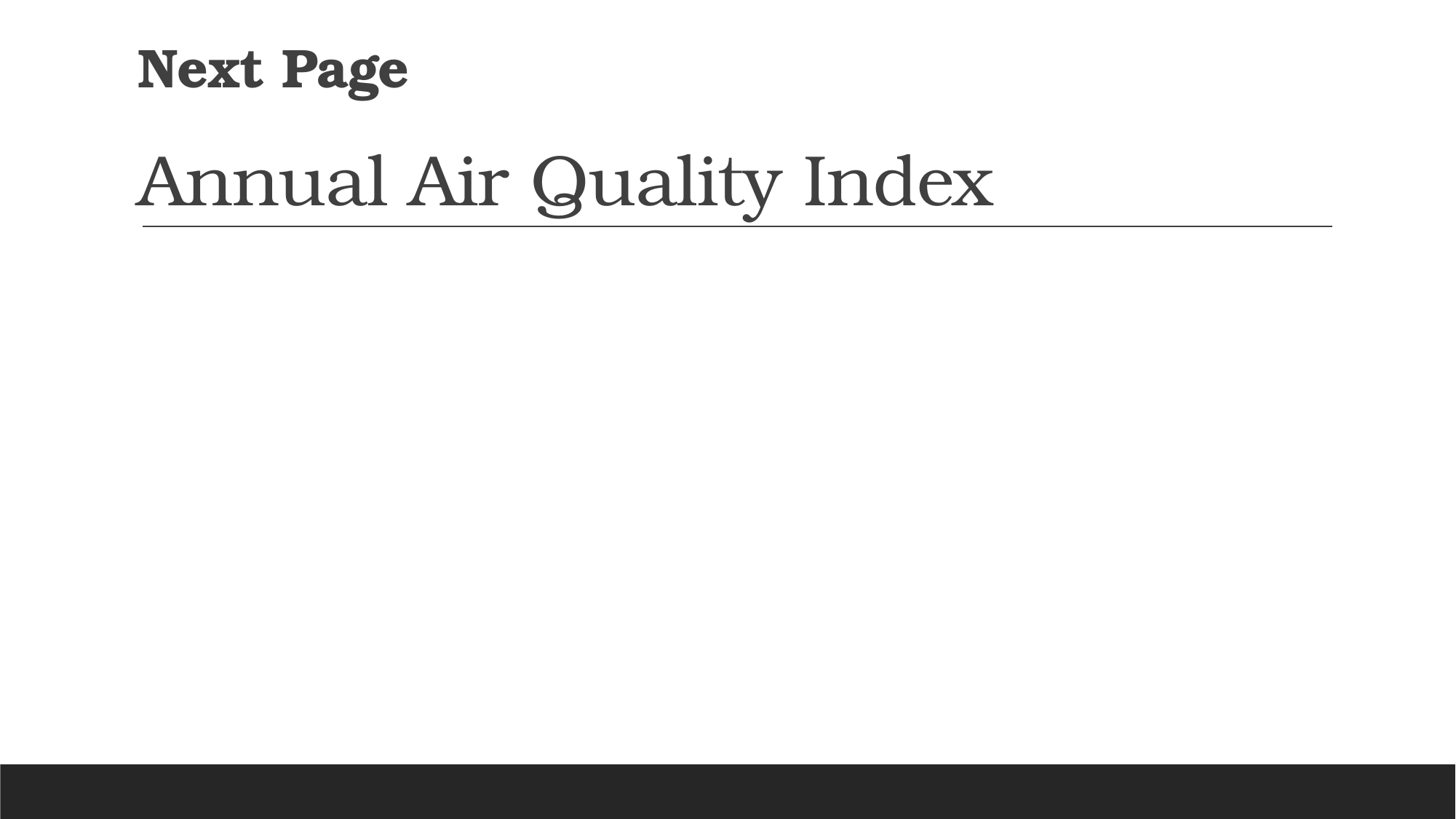

Next Page
# Annual Air Quality Index